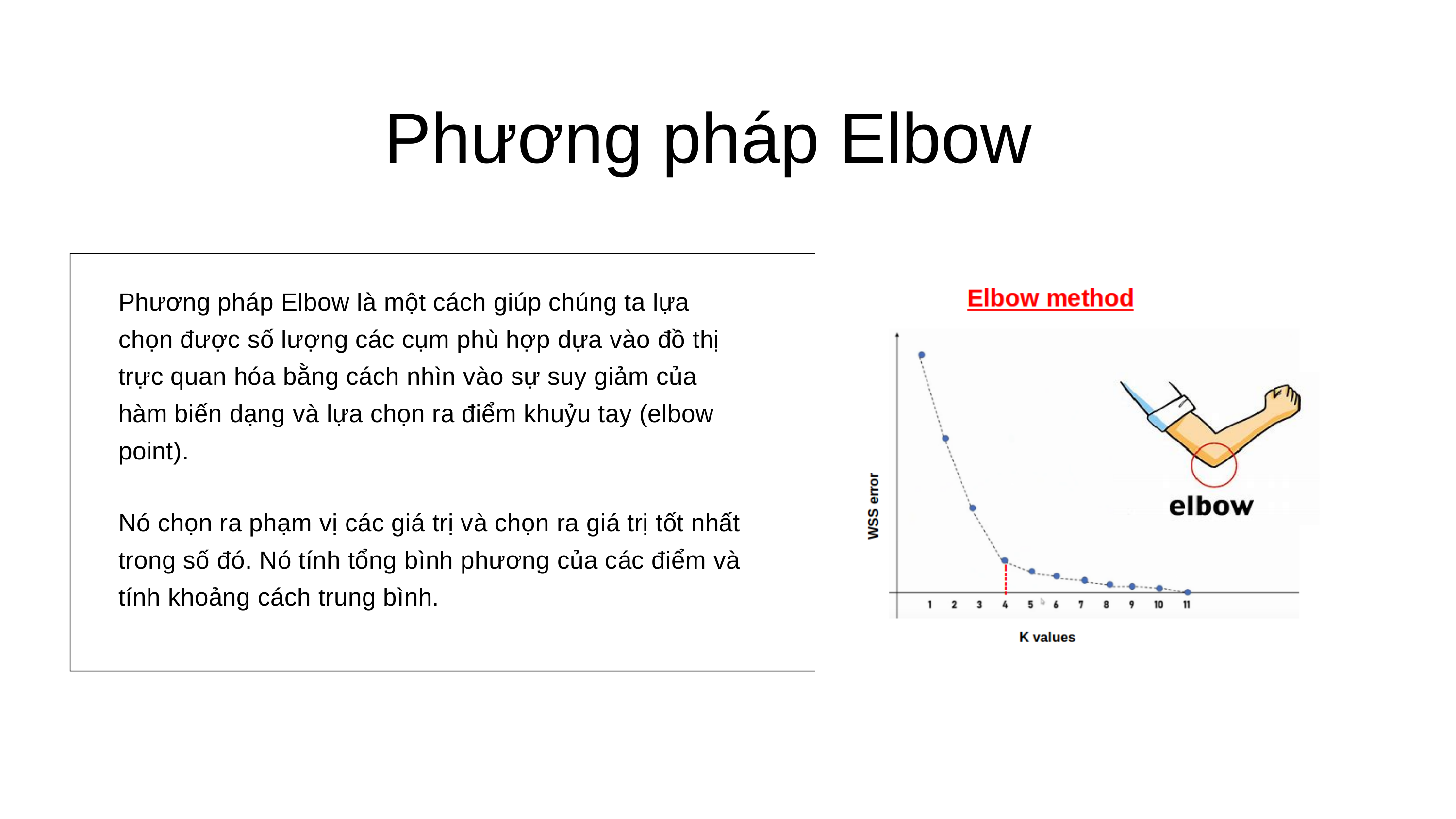

Phương pháp Elbow

Phương pháp Elbow là một cách giúp chúng ta lựa chọn được số lượng các cụm phù hợp dựa vào đồ thị trực quan hóa bằng cách nhìn vào sự suy giảm của hàm biến dạng và lựa chọn ra điểm khuỷu tay (elbow point).
Nó chọn ra phạm vị các giá trị và chọn ra giá trị tốt nhất trong số đó. Nó tính tổng bình phương của các điểm và tính khoảng cách trung bình.